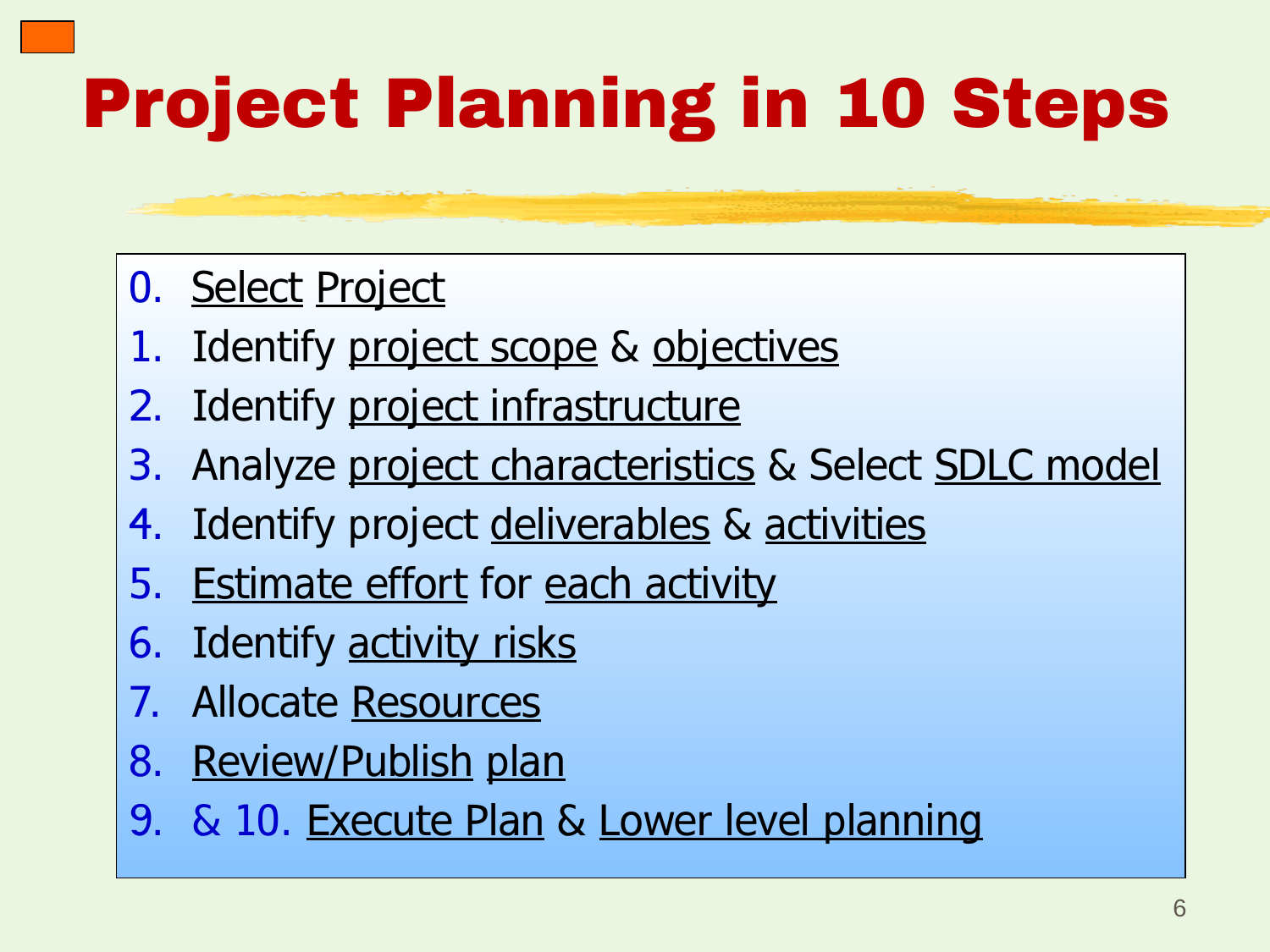

# Project Planning in 10 Steps
0.  Select Project
Identify project scope & objectives
Identify project infrastructure
Analyze project characteristics & Select SDLC model
Identify project deliverables & activities
Estimate effort for each activity
Identify activity risks
Allocate Resources
Review/Publish plan
& 10. Execute Plan & Lower level planning
6